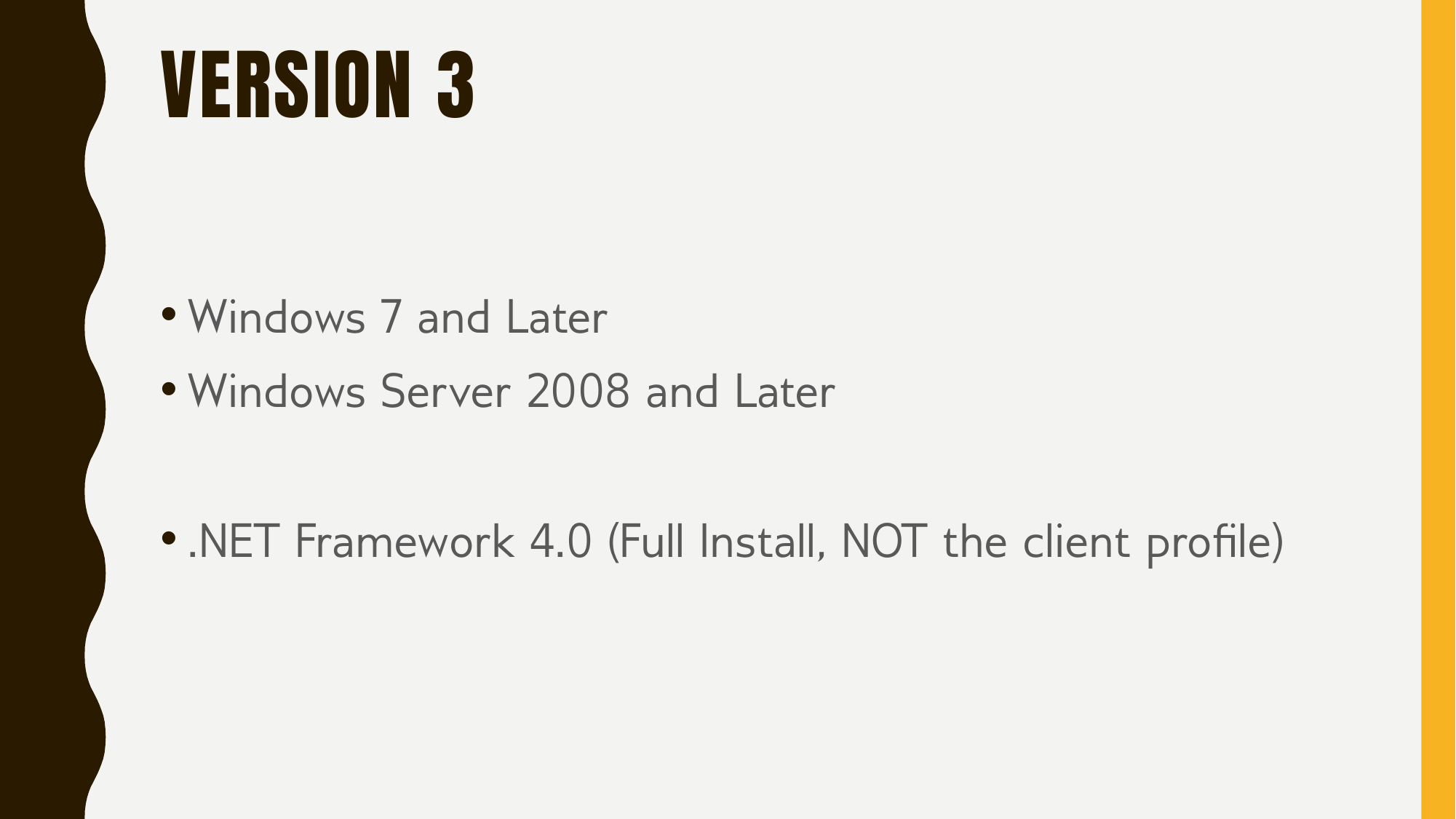

# Version 3
Windows 7 and Later
Windows Server 2008 and Later

.NET Framework 4.0 (Full Install, NOT the client profile)